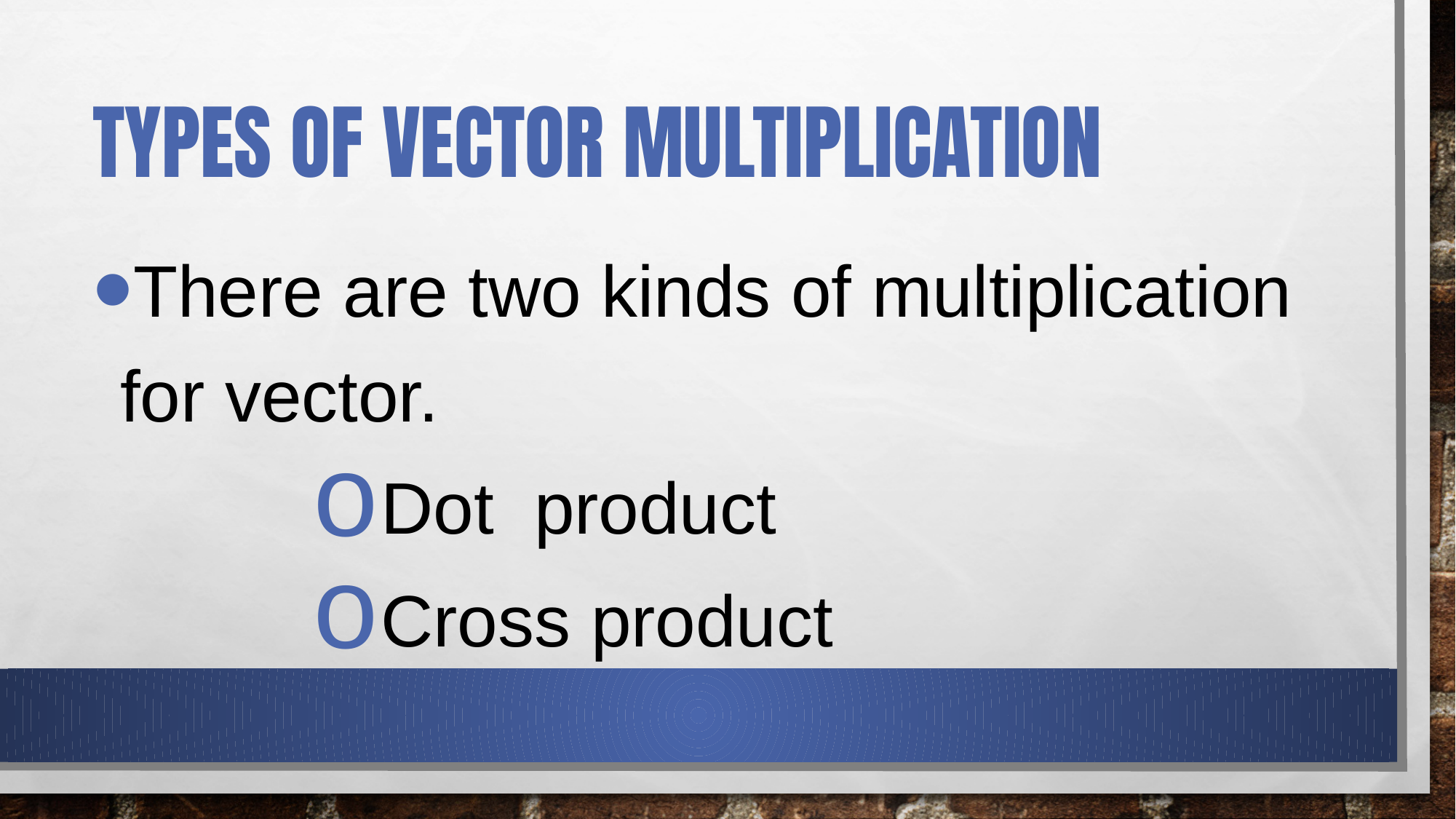

# Types of vector multiplication
There are two kinds of multiplication for vector.
Dot  product
Cross product